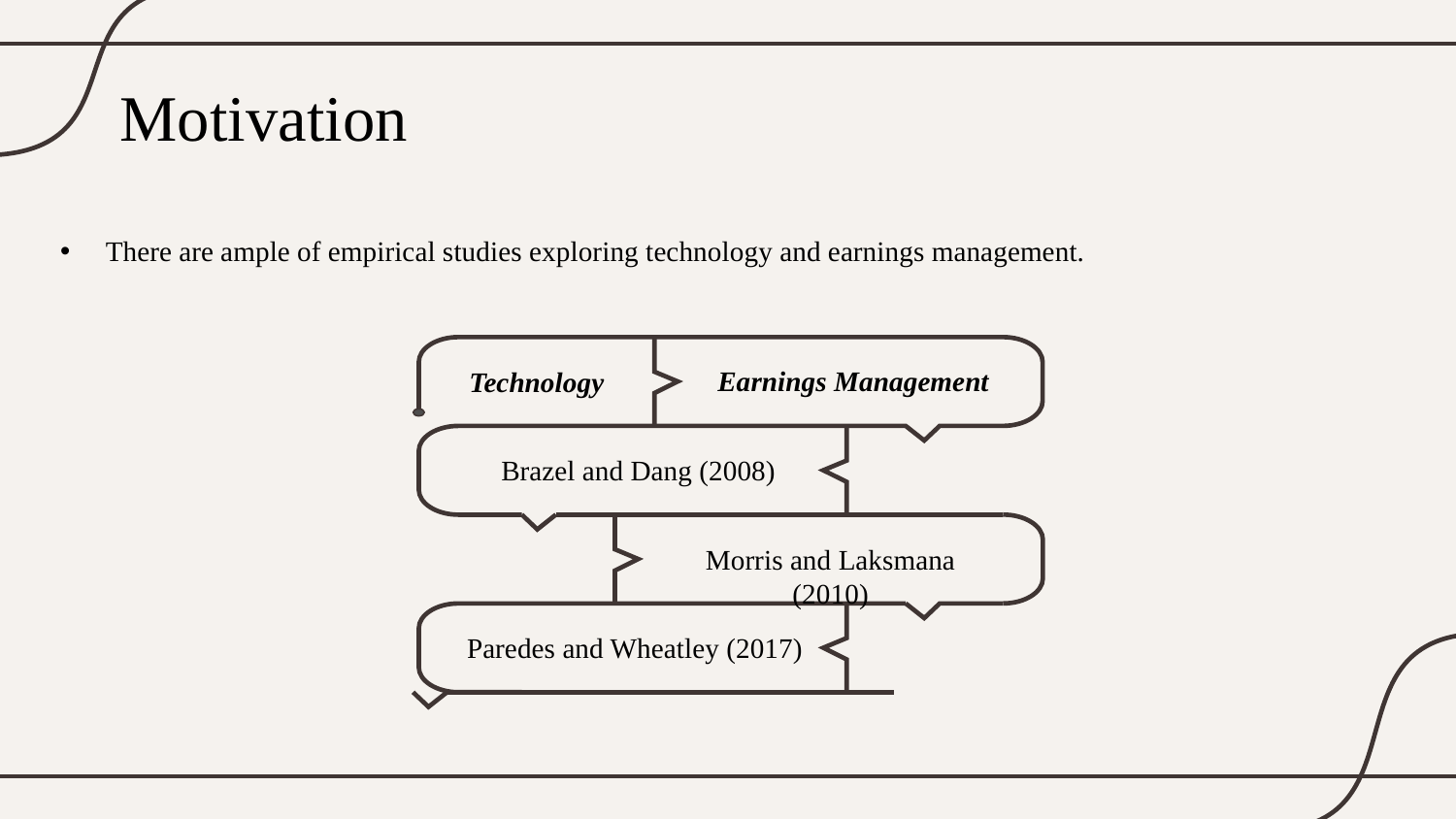

# Motivation
There are ample of empirical studies exploring technology and earnings management.

Earnings Management
Technology
Brazel and Dang (2008)
Morris and Laksmana (2010)
Paredes and Wheatley (2017)